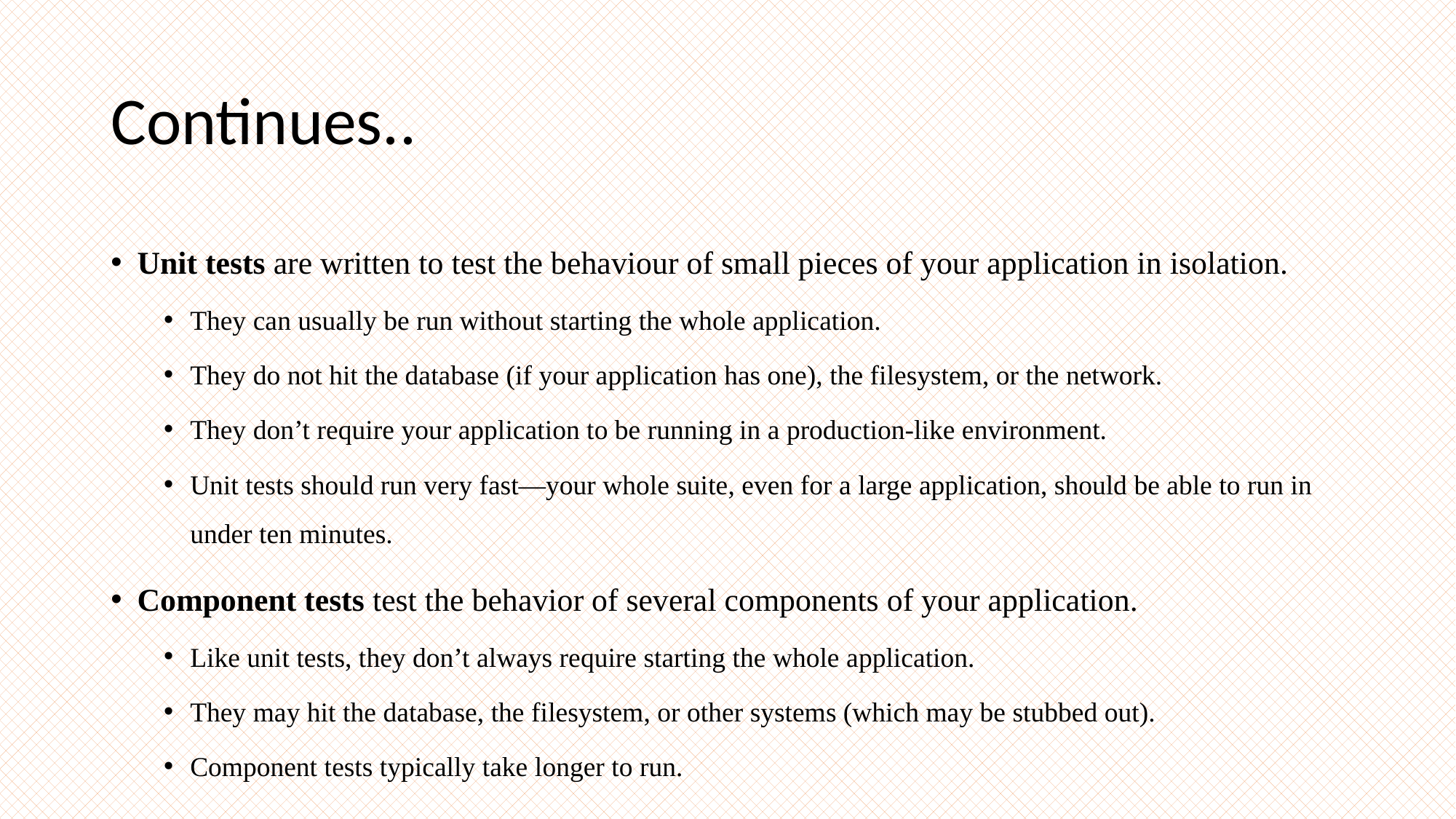

# Continues..
Unit tests are written to test the behaviour of small pieces of your application in isolation.
They can usually be run without starting the whole application.
They do not hit the database (if your application has one), the filesystem, or the network.
They don’t require your application to be running in a production-like environment.
Unit tests should run very fast—your whole suite, even for a large application, should be able to run in under ten minutes.
Component tests test the behavior of several components of your application.
Like unit tests, they don’t always require starting the whole application.
They may hit the database, the filesystem, or other systems (which may be stubbed out).
Component tests typically take longer to run.